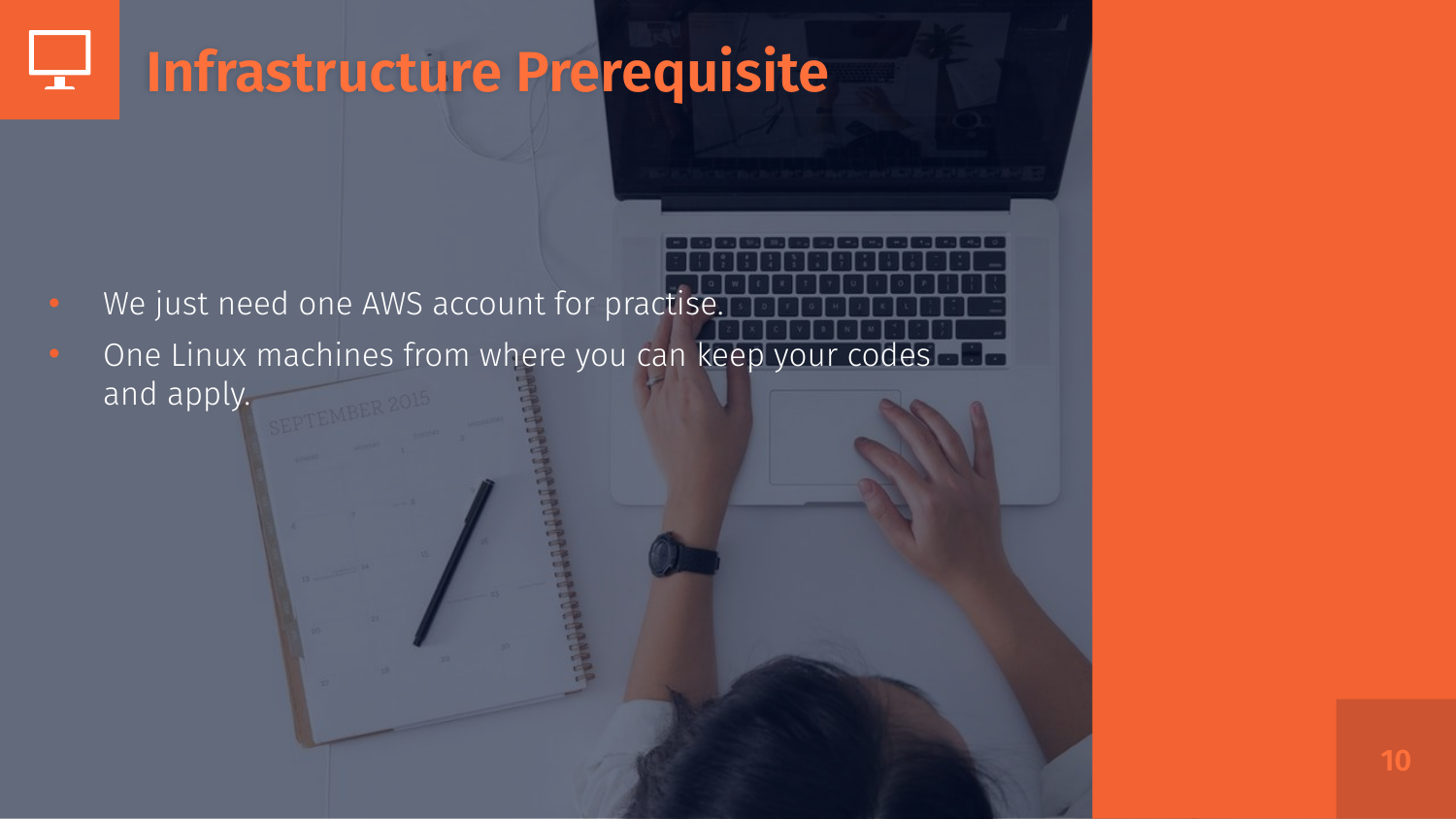

# Infrastructure Prerequisite

We just need one AWS account for practise.
One Linux machines from where you can keep your codes and apply.

10